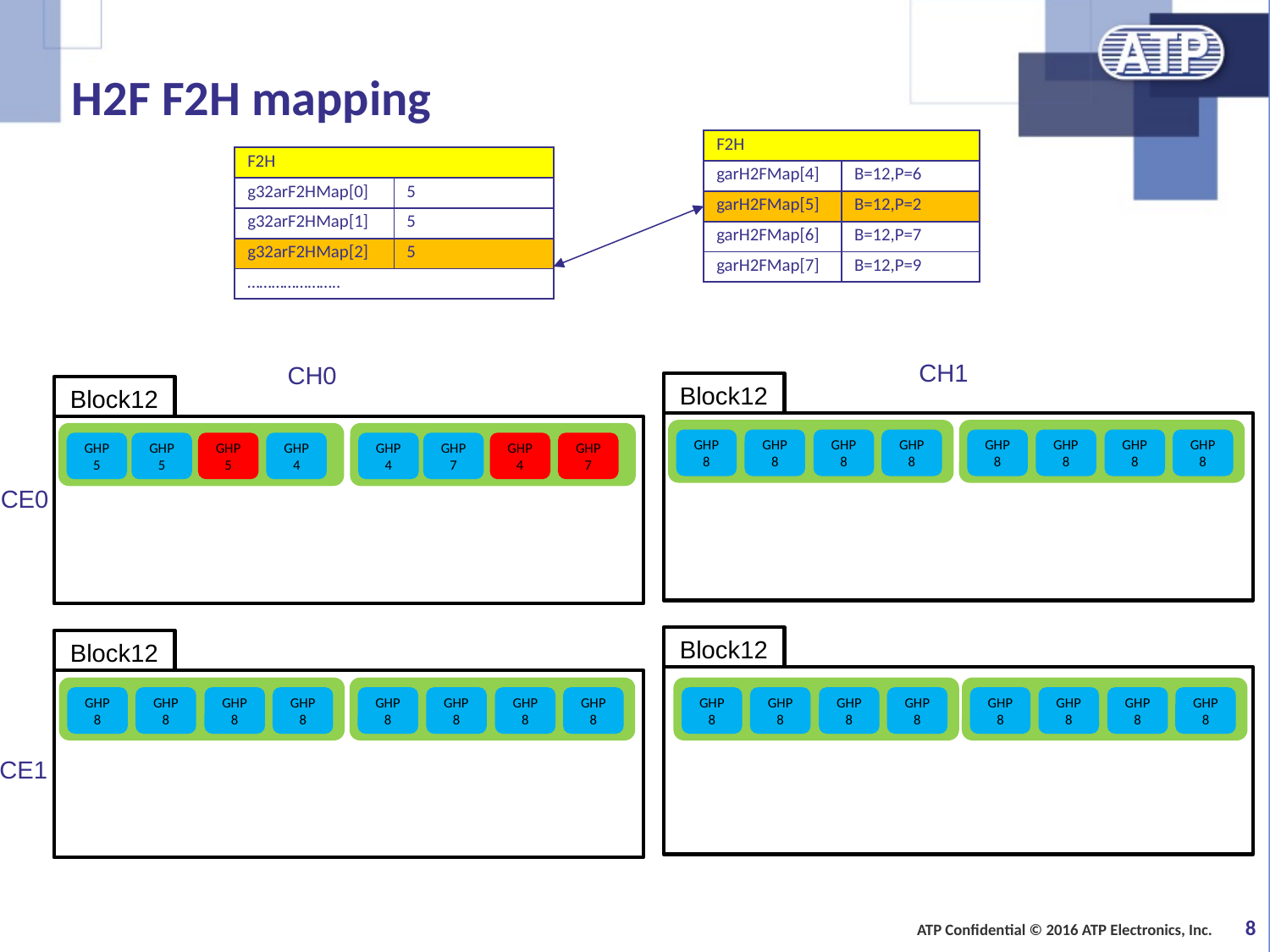

# H2F F2H mapping
| F2H |  |
| --- | --- |
| garH2FMap[4] | B=12,P=6 |
| garH2FMap[5] | B=12,P=2 |
| garH2FMap[6] | B=12,P=7 |
| garH2FMap[7] | B=12,P=9 |
| F2H |  |
| --- | --- |
| g32arF2HMap[0] | 5 |
| g32arF2HMap[1] | 5 |
| g32arF2HMap[2] | 5 |
| ………………….. |  |
CH1
CH0

Block12

Block12

GHP8
GHP8
GHP8
GHP8
GHP8
GHP8
GHP8
GHP8
GHP4
GHP7
GHP5
GHP5
GHP5
GHP4
GHP7
GHP4
CE0

Block12

Block12

GHP8
GHP8
GHP8
GHP8
GHP8
GHP8
GHP8
GHP8
GHP8
GHP8
GHP8
GHP8
GHP8
GHP8
GHP8
GHP8
CE1